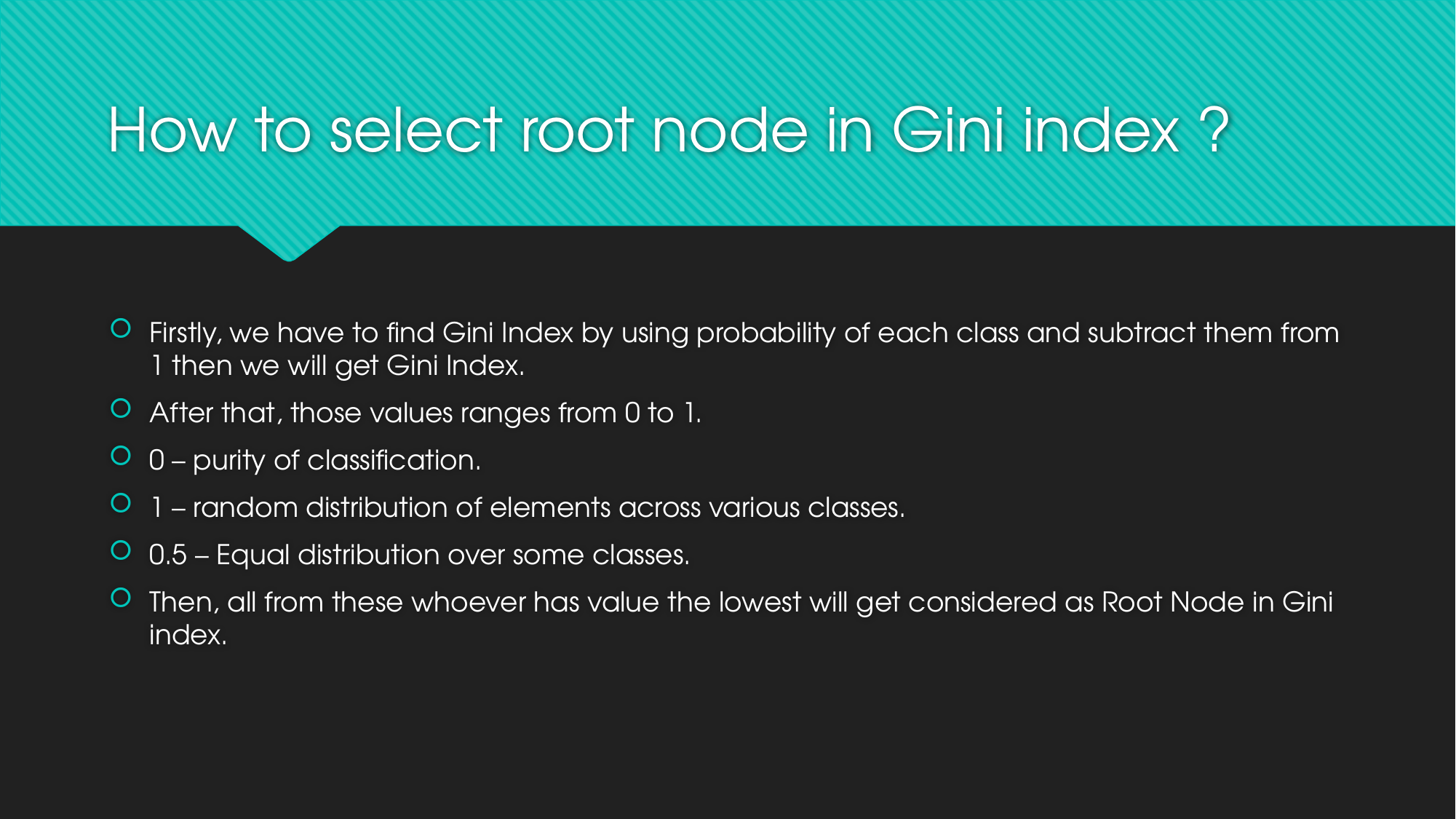

# How to select root node in Gini index ?
Firstly, we have to find Gini Index by using probability of each class and subtract them from 1 then we will get Gini Index.
After that, those values ranges from 0 to 1.
0 – purity of classification.
1 – random distribution of elements across various classes.
0.5 – Equal distribution over some classes.
Then, all from these whoever has value the lowest will get considered as Root Node in Gini index.